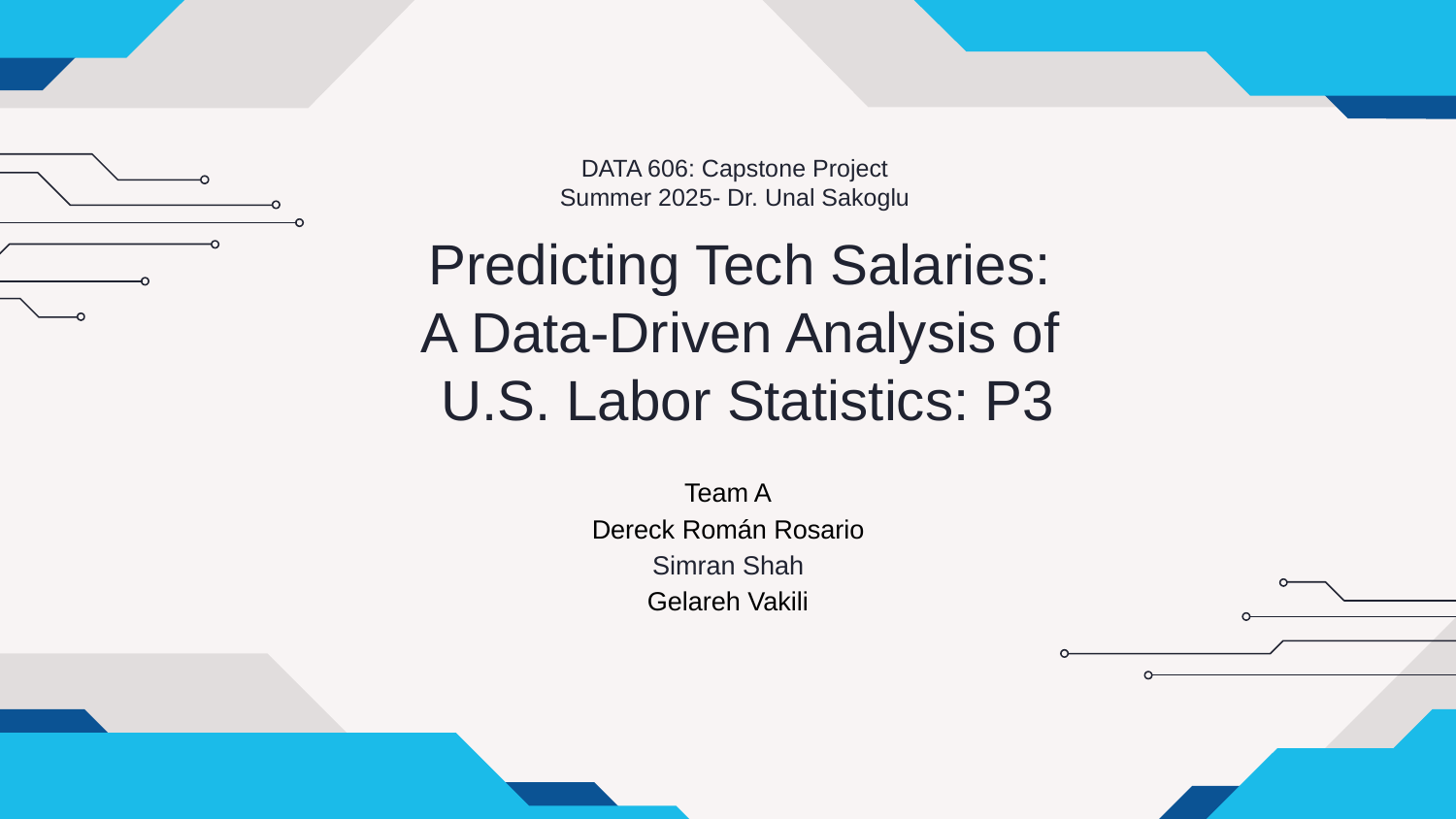

DATA 606: Capstone Project
Summer 2025- Dr. Unal Sakoglu
# Predicting Tech Salaries:
A Data-Driven Analysis of
U.S. Labor Statistics: P3
Team A
Dereck Román Rosario
Simran Shah
Gelareh Vakili